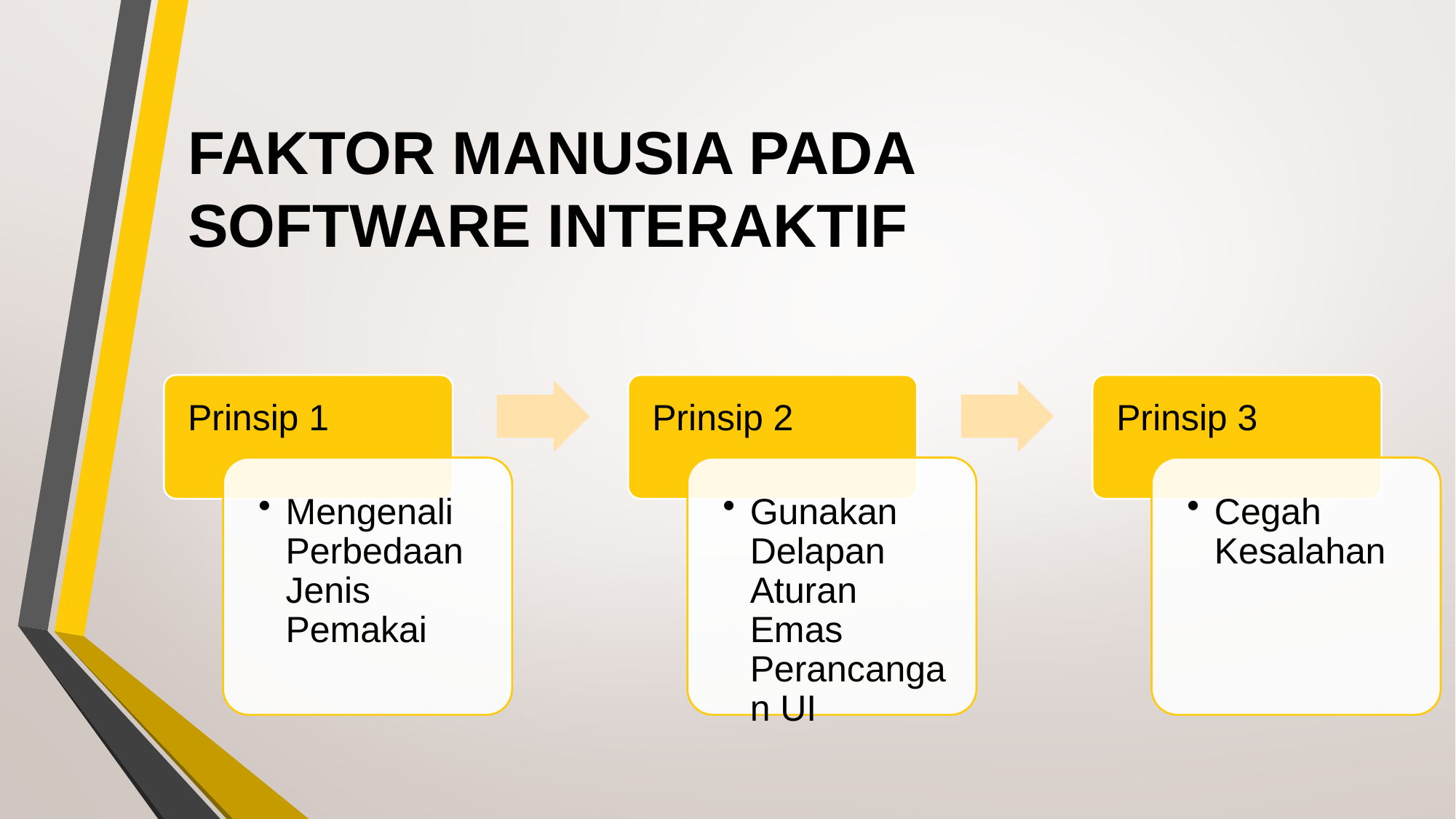

# FAKTOR MANUSIA PADA SOFTWARE INTERAKTIF
Prinsip 1
Mengenali Perbedaan Jenis Pemakai

Prinsip 2
Gunakan Delapan Aturan Emas Perancangan UI

Prinsip 3
Cegah Kesalahan